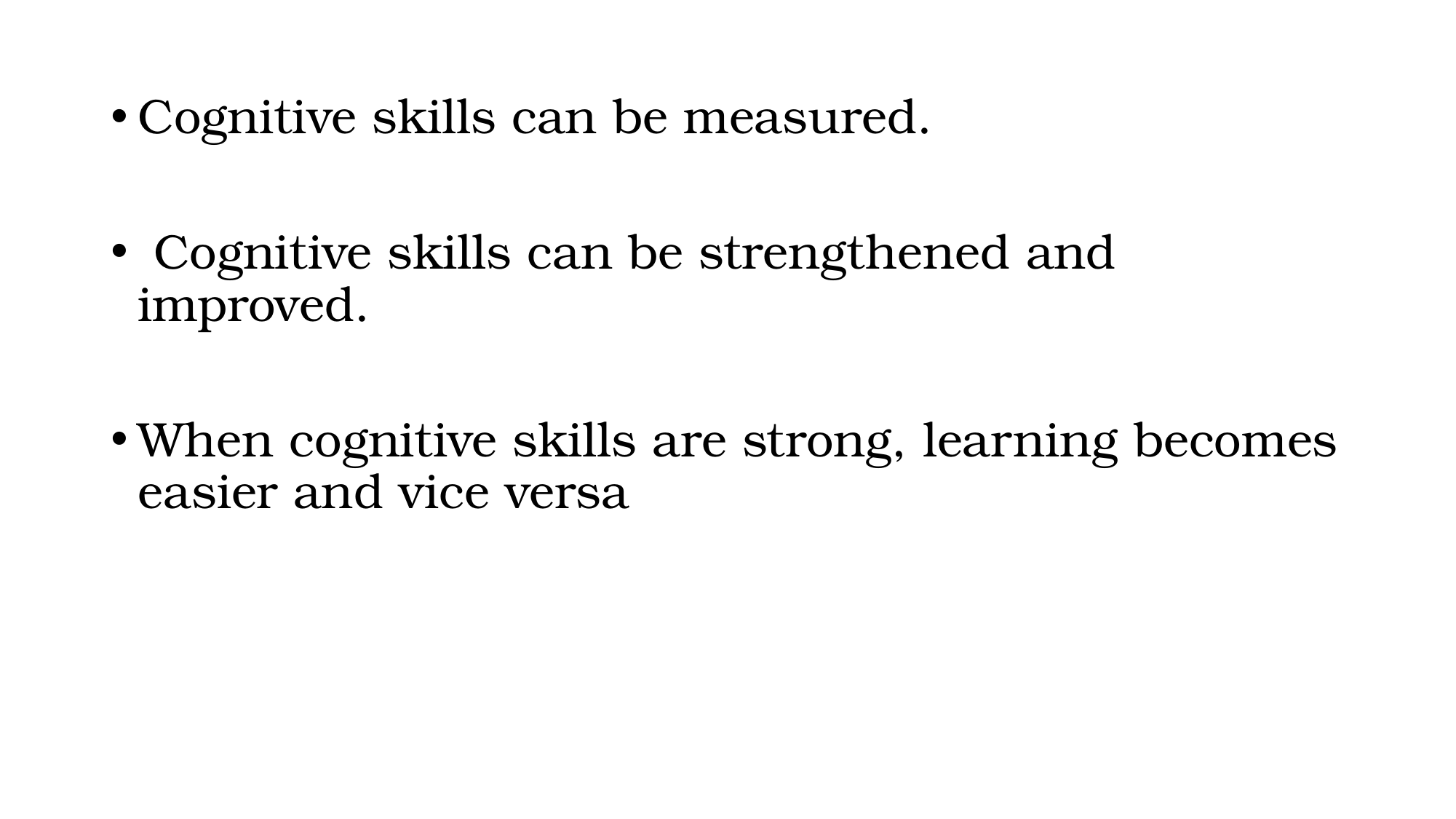

Cognitive skills can be measured.

 Cognitive skills can be strengthened and improved.

When cognitive skills are strong, learning becomes easier and vice versa